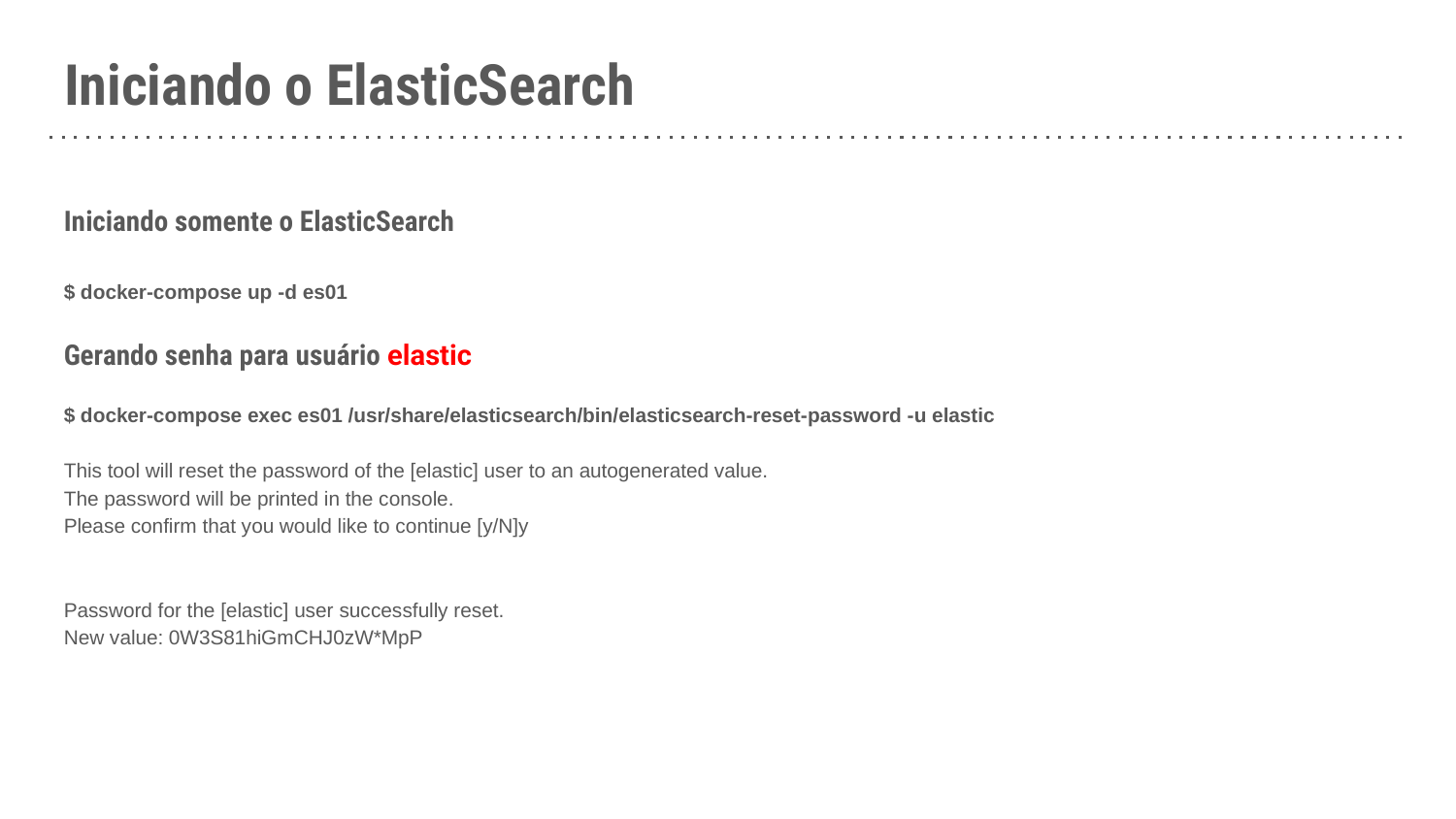

# Iniciando o ElasticSearch
Iniciando somente o ElasticSearch

$ docker-compose up -d es01

Gerando senha para usuário elastic

$ docker-compose exec es01 /usr/share/elasticsearch/bin/elasticsearch-reset-password -u elastic

This tool will reset the password of the [elastic] user to an autogenerated value.
The password will be printed in the console.
Please confirm that you would like to continue [y/N]y

Password for the [elastic] user successfully reset.
New value: 0W3S81hiGmCHJ0zW*MpP